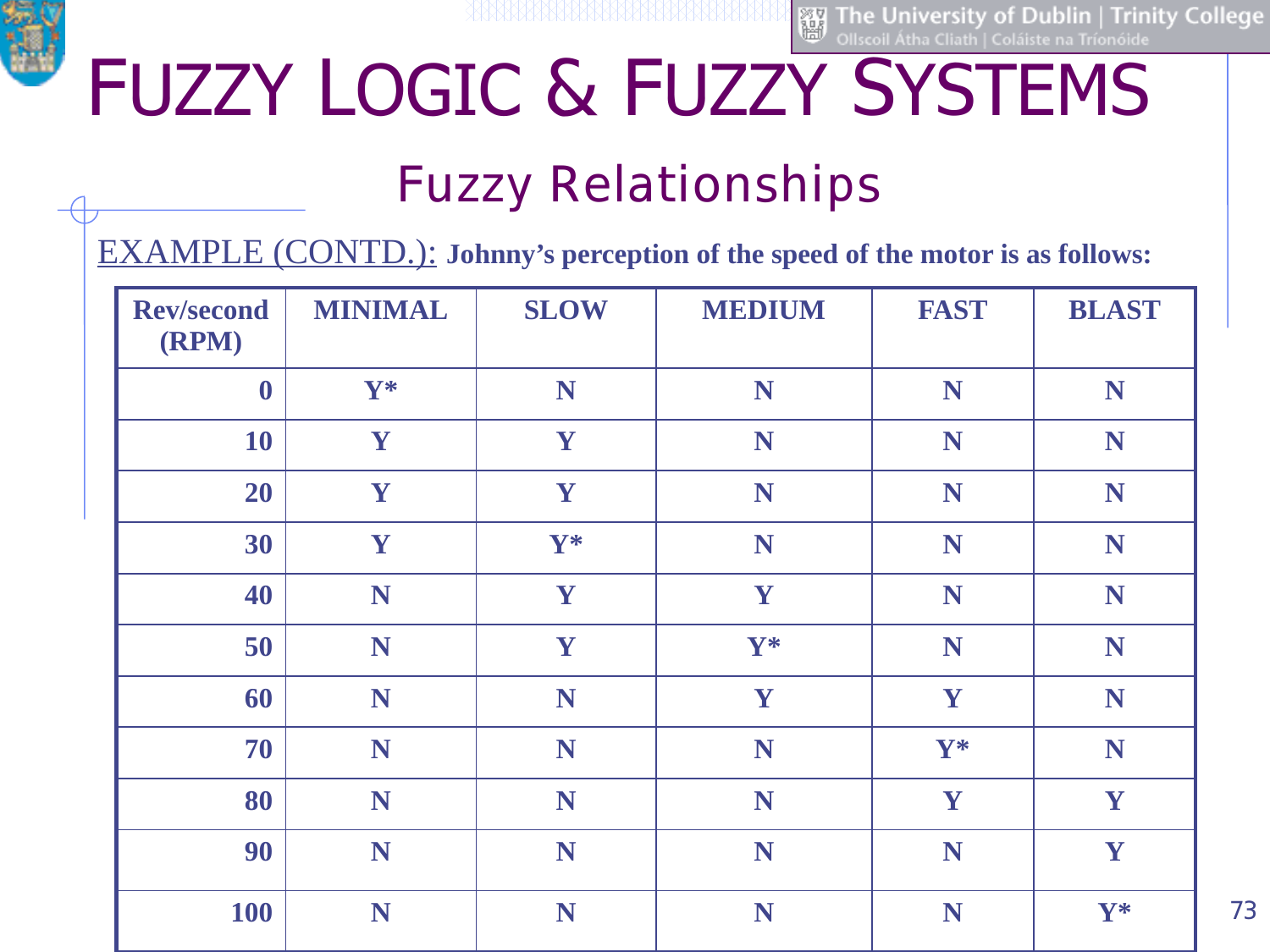

# FUZZY LOGIC & FUZZY SYSTEMS Fuzzy Relationships

EXAMPLE (CONTD.): Johnny’s perception of the speed of the motor is as follows:

| Rev/second (RPM) | MINIMAL | SLOW | MEDIUM | FAST | BLAST |
| --- | --- | --- | --- | --- | --- |
| 0 | Y\* | N | N | N | N |
| 10 | Y | Y | N | N | N |
| 20 | Y | Y | N | N | N |
| 30 | Y | Y\* | N | N | N |
| 40 | N | Y | Y | N | N |
| 50 | N | Y | Y\* | N | N |
| 60 | N | N | Y | Y | N |
| 70 | N | N | N | Y\* | N |
| 80 | N | N | N | Y | Y |
| 90 | N | N | N | N | Y |
| 100 | N | N | N | N | Y\* |
73